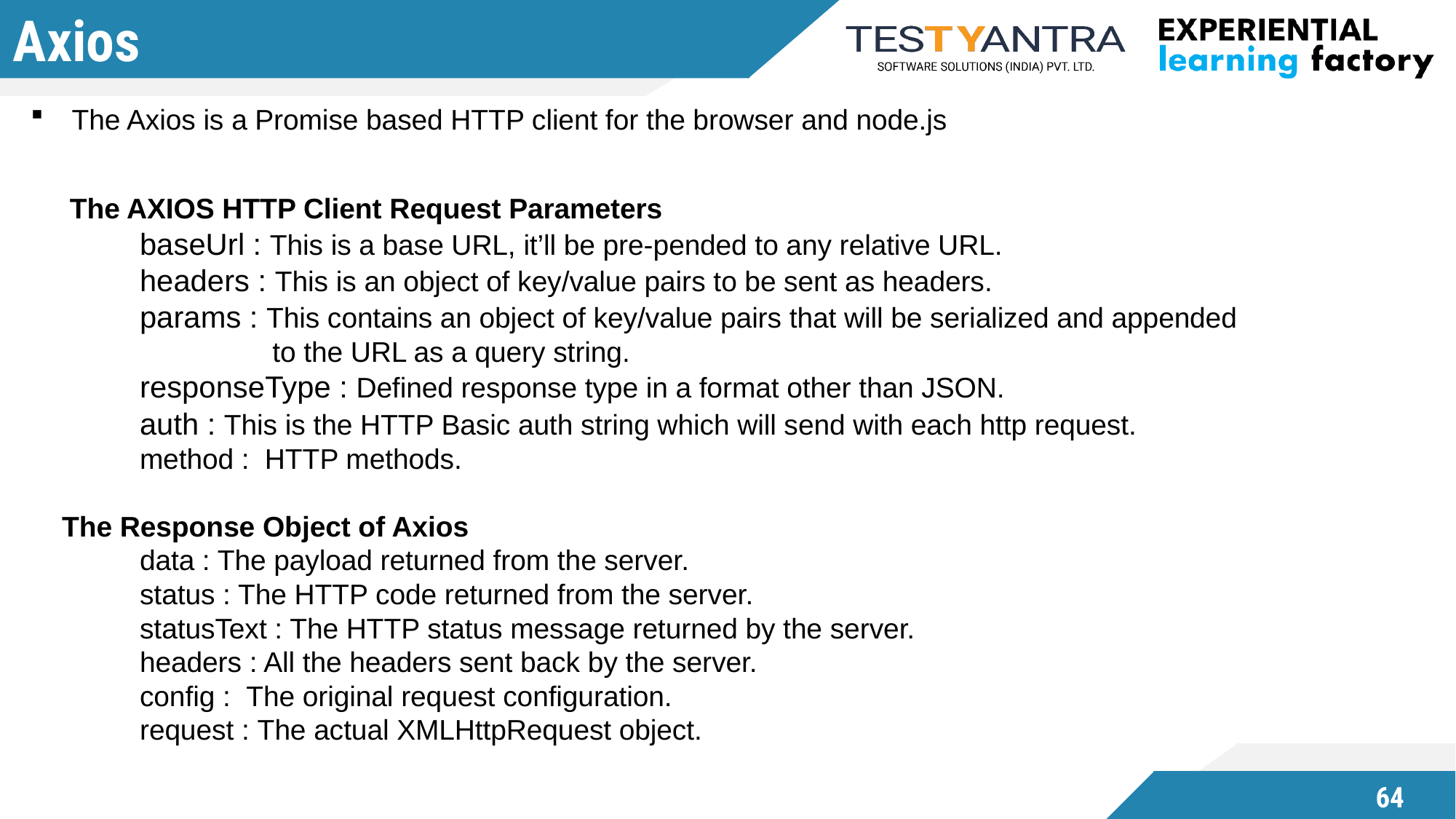

# Axios
The Axios is a Promise based HTTP client for the browser and node.js

     The AXIOS HTTP Client Request Parameters
	baseUrl : This is a base URL, it’ll be pre-pended to any relative URL.
	headers : This is an object of key/value pairs to be sent as headers.
	params : This contains an object of key/value pairs that will be serialized and appended
		   to the URL as a query string.
	responseType : Defined response type in a format other than JSON.
	auth : This is the HTTP Basic auth string which will send with each http request.
	method :  HTTP methods.

    The Response Object of Axios
	data : The payload returned from the server.
	status : The HTTP code returned from the server.
	statusText : The HTTP status message returned by the server.
	headers : All the headers sent back by the server.
	config :  The original request configuration.
	request : The actual XMLHttpRequest object.

64